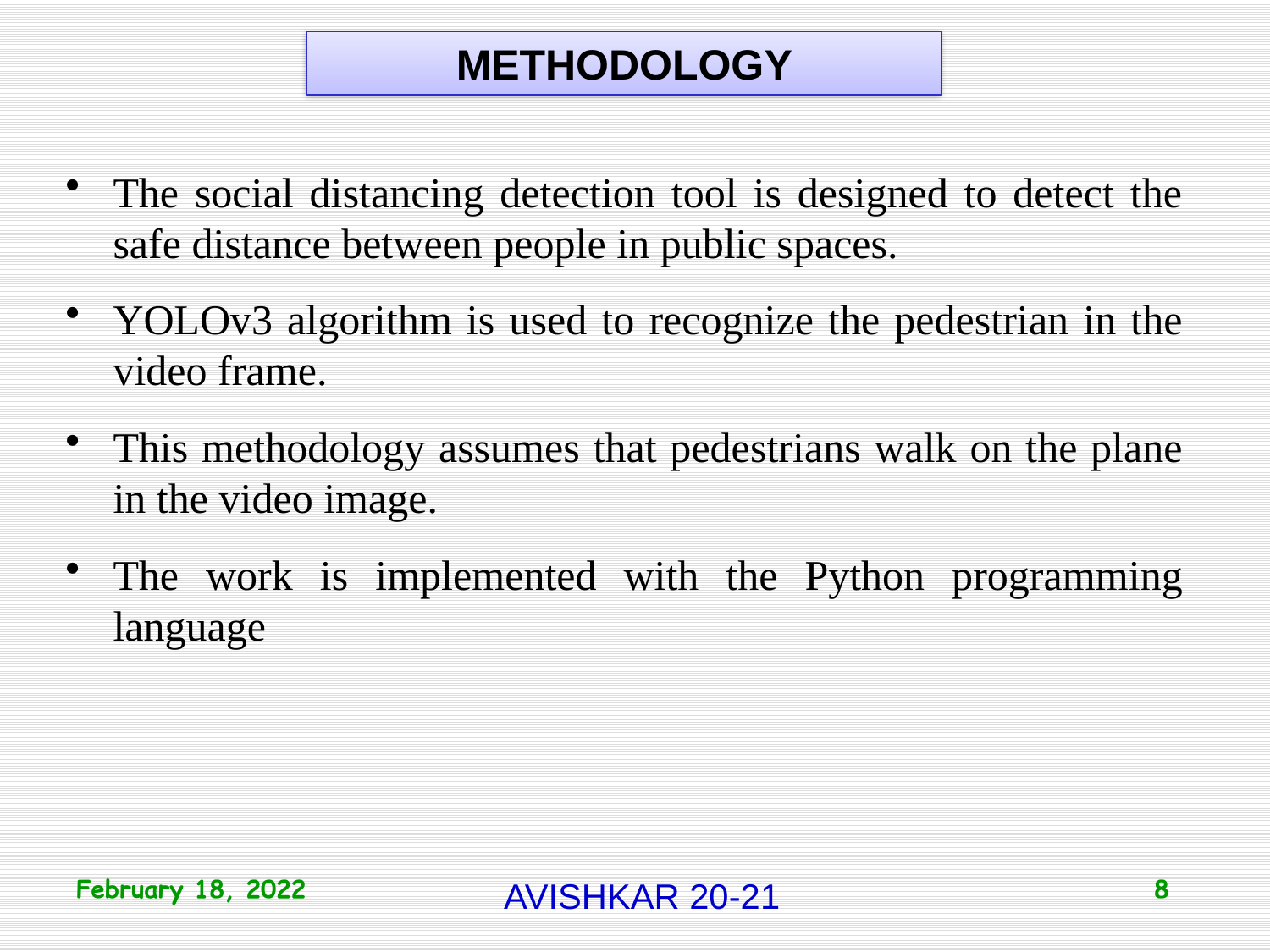

METHODOLOGY
The social distancing detection tool is designed to detect the safe distance between people in public spaces.
YOLOv3 algorithm is used to recognize the pedestrian in the video frame.
This methodology assumes that pedestrians walk on the plane in the video image.
The work is implemented with the Python programming language

February 18, 2022
AVISHKAR 20-21
8